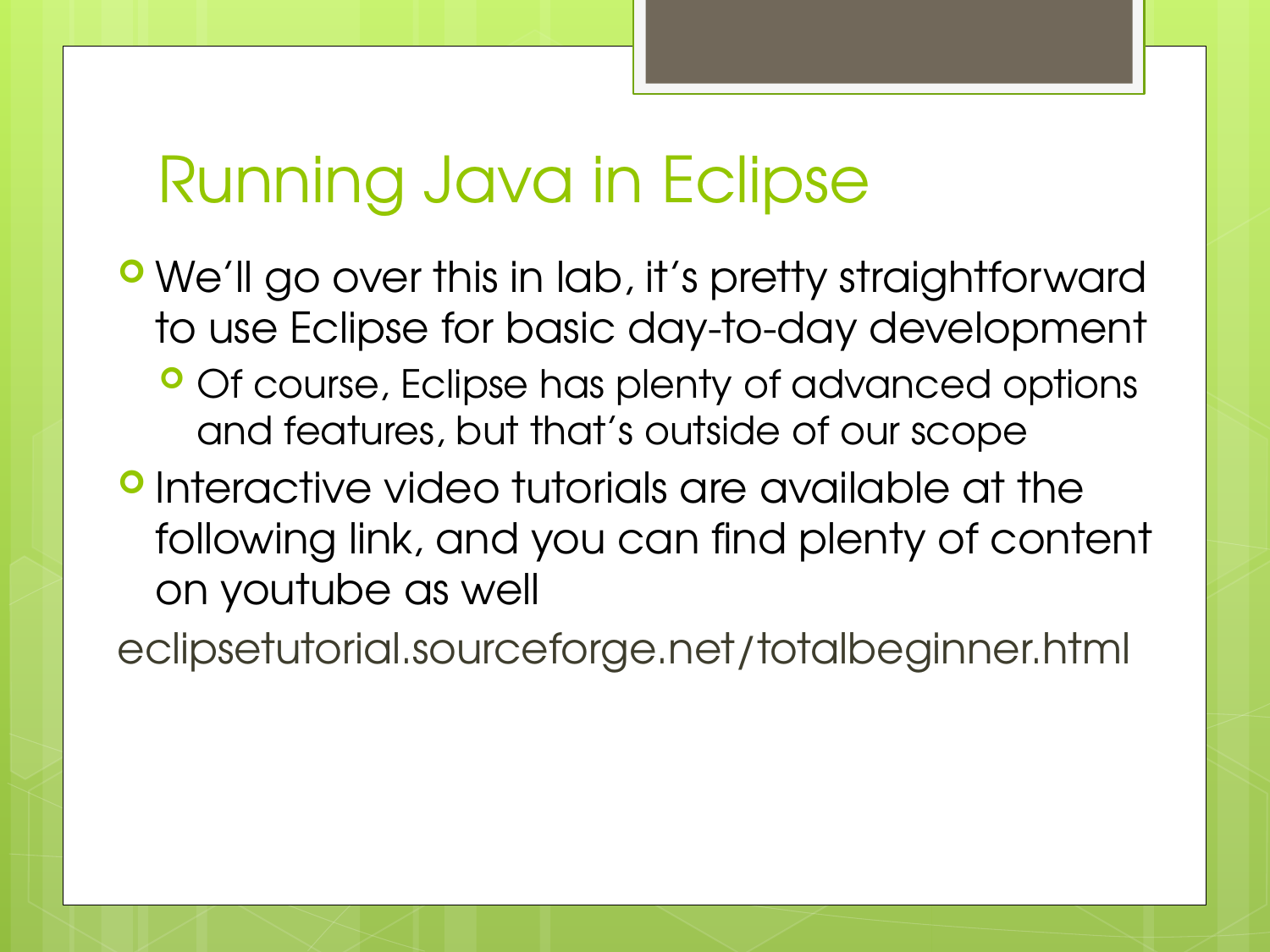

# Running Java in Eclipse
We’ll go over this in lab, it’s pretty straightforward to use Eclipse for basic day-to-day development
Of course, Eclipse has plenty of advanced options and features, but that’s outside of our scope
Interactive video tutorials are available at the following link, and you can find plenty of content on youtube as well
eclipsetutorial.sourceforge.net/totalbeginner.html